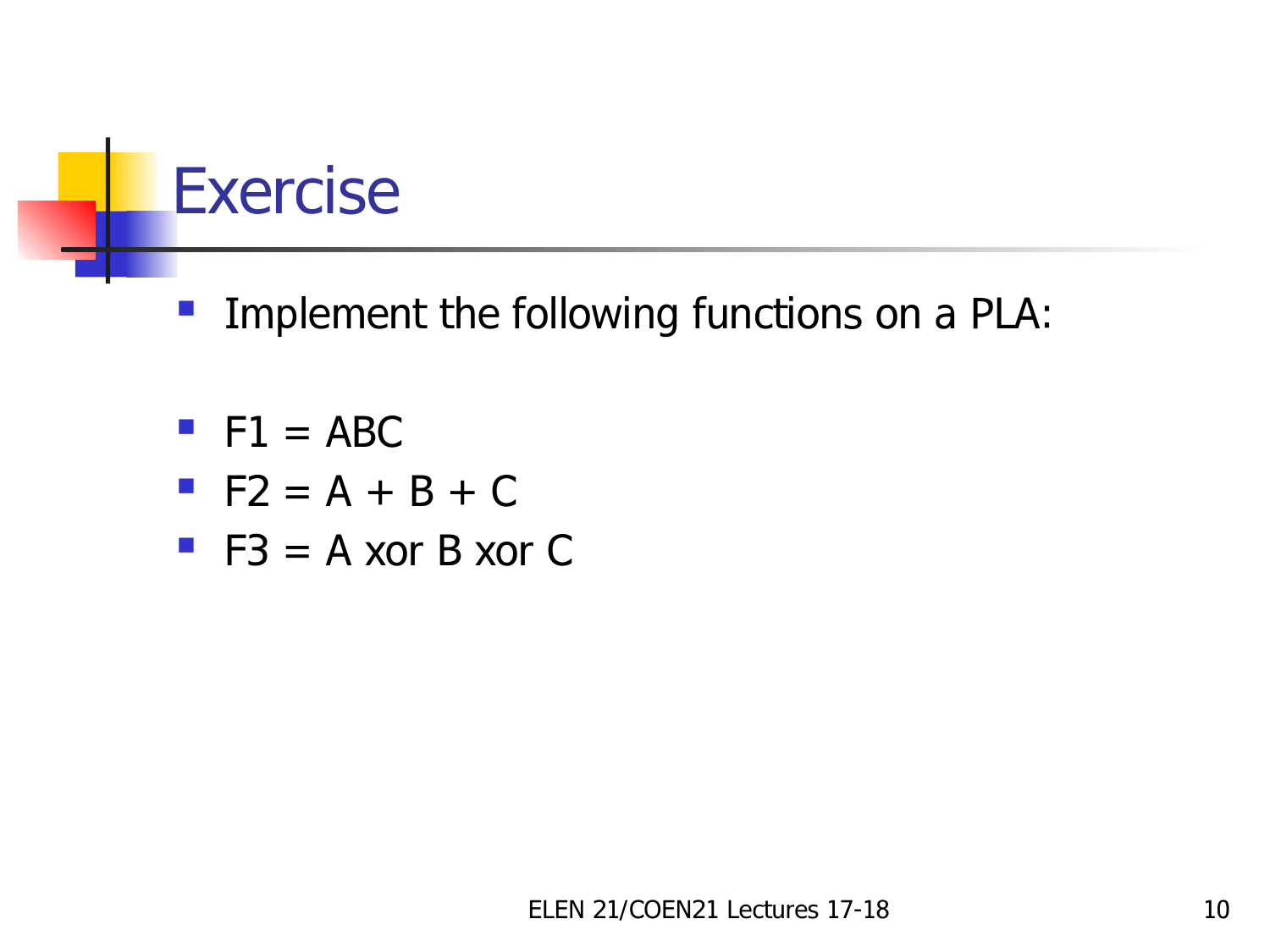

# Exercise
Implement the following functions on a PLA:

F1 = ABC
F2 = A + B + C
F3 = A xor B xor C
ELEN 21/COEN21 Lectures 17-18
10